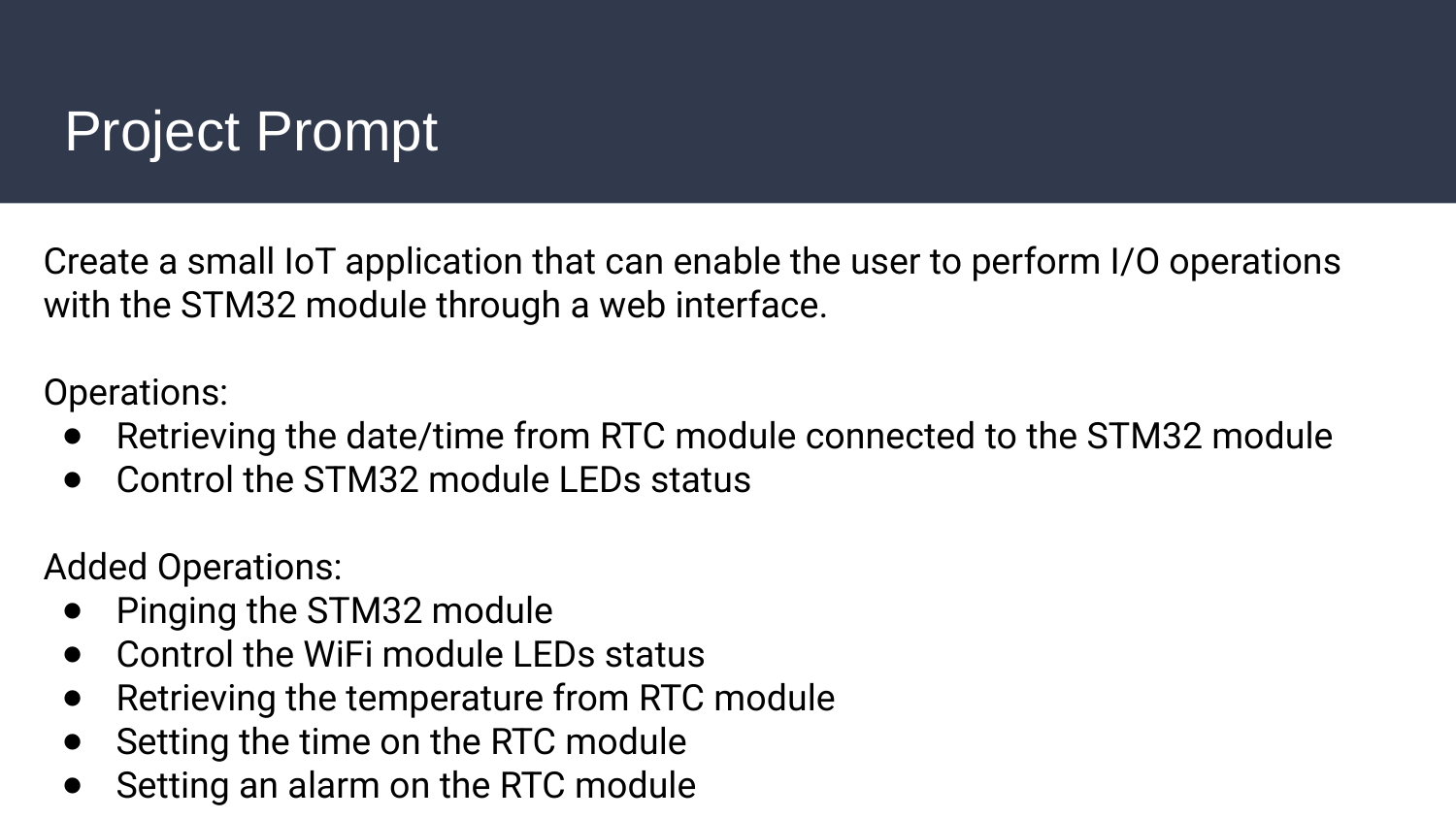

# Project Prompt
Create a small IoT application that can enable the user to perform I/O operations with the STM32 module through a web interface.

Operations:
Retrieving the date/time from RTC module connected to the STM32 module
Control the STM32 module LEDs status

Added Operations:
Pinging the STM32 module
Control the WiFi module LEDs status
Retrieving the temperature from RTC module
Setting the time on the RTC module
Setting an alarm on the RTC module